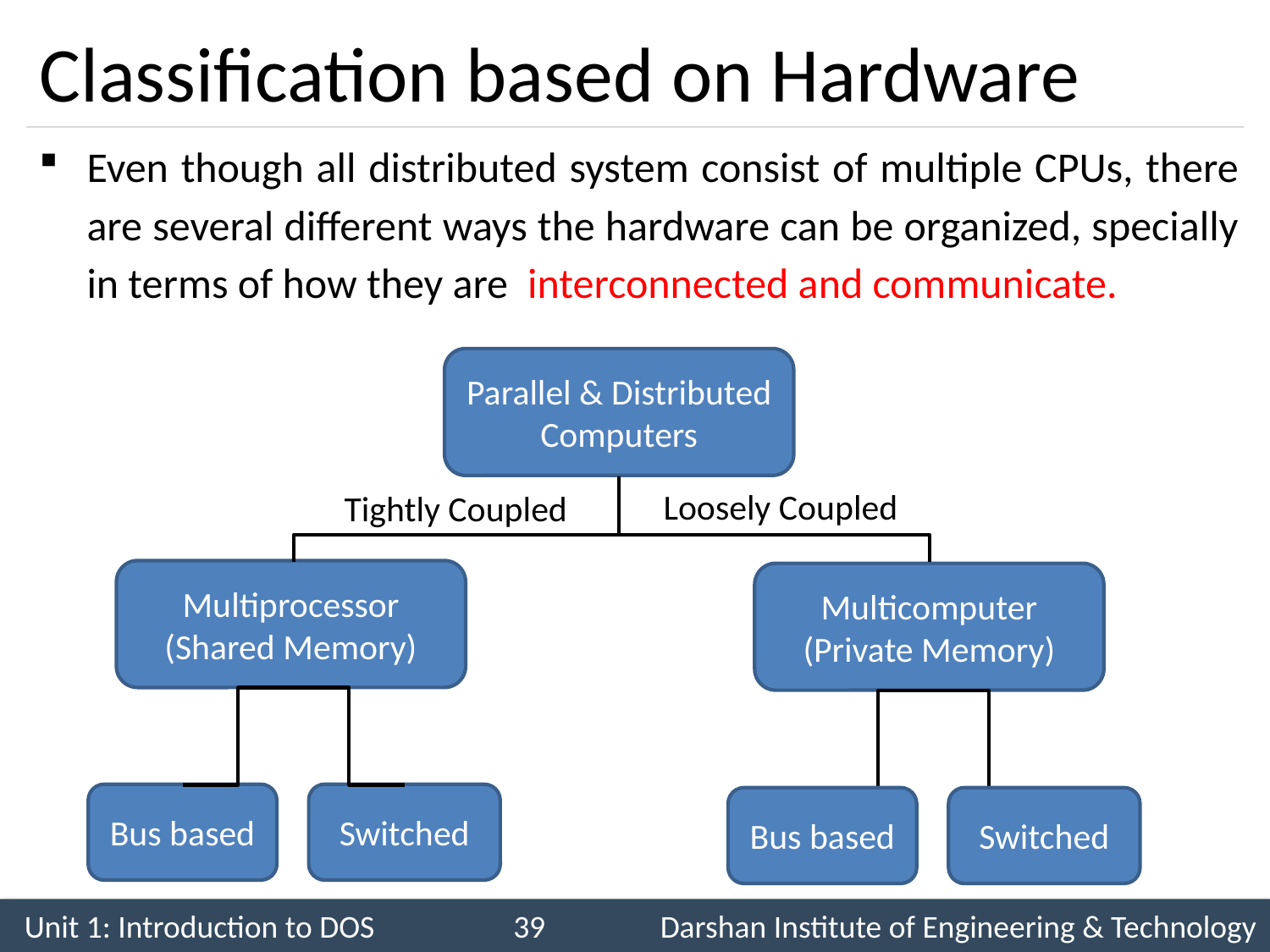

# Classification based on Hardware
Even though all distributed system consist of multiple CPUs, there are several different ways the hardware can be organized, specially in terms of how they are  interconnected and communicate.

Parallel & Distributed Computers

Loosely Coupled
Tightly Coupled
Multiprocessor (Shared Memory)
Multicomputer
(Private Memory)
Bus based
Switched
Bus based
Switched